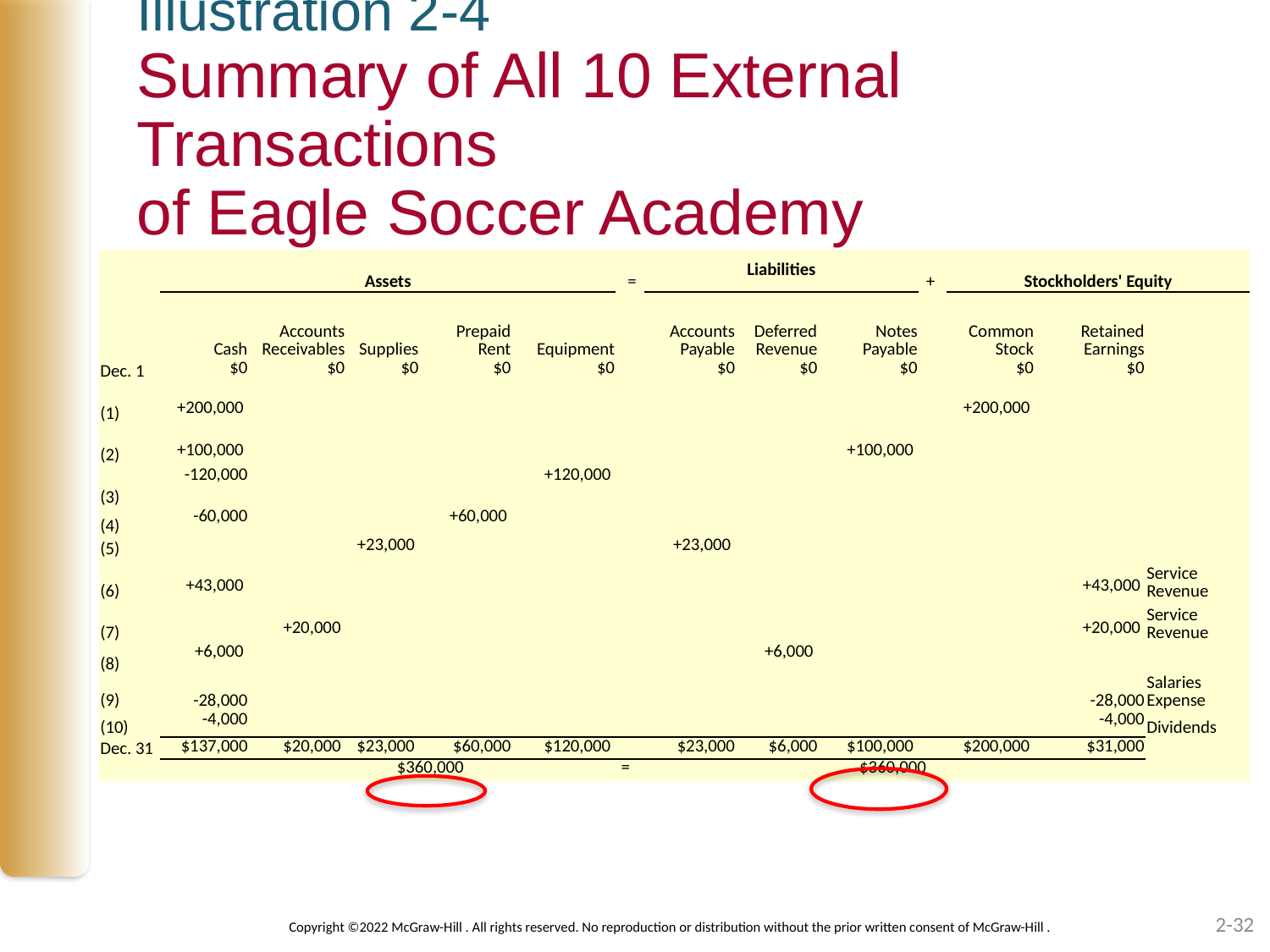

Illustration 2-4
Summary of All 10 External Transactions
of Eagle Soccer Academy
|  | Assets |  |  |  |  | = | Liabilities |  |  | + | Stockholders' Equity | Stockholders' Equity |  |
| --- | --- | --- | --- | --- | --- | --- | --- | --- | --- | --- | --- | --- | --- |
|  |  | Accounts Receivables |  | Prepaid Rent |  |  | Accounts Payable | Deferred Revenue | Notes Payable |  | Common Stock | Retained Earnings |  |
|  | Cash |  | Supplies |  | Equipment |  |  |  |  |  |  |  |  |
| Dec. 1 | $0 | $0 | $0 | $0 | $0 |  | $0 | $0 | $0 |  | $0 | $0 |  |
| (1) | +200,000 |  |  |  |  |  |  |  |  |  | +200,000 |  |  |
| (2) | +100,000 |  |  |  |  |  |  |  | +100,000 |  |  |  |  |
| (3) | -120,000 |  |  |  | +120,000 |  |  |  |  |  |  |  |  |
| (4) | -60,000 |  |  | +60,000 |  |  |  |  |  |  |  |  |  |
| (5) |  |  | +23,000 |  |  |  | +23,000 |  |  |  |  |  |  |
| (6) | +43,000 |  |  |  |  |  |  |  |  |  |  | +43,000 | Service Revenue |
| (7) |  | +20,000 |  |  |  |  |  |  |  |  |  | +20,000 | Service Revenue |
| (8) | +6,000 |  |  |  |  |  |  | +6,000 |  |  |  |  |  |
| (9) | -28,000 |  |  |  |  |  |  |  |  |  |  | -28,000 | Salaries Expense |
| (10) | -4,000 |  |  |  |  |  |  |  |  |  |  | -4,000 | Dividends |
| Dec. 31 | $137,000 | $20,000 | $23,000 | $60,000 | $120,000 |  | $23,000 | $6,000 | $100,000 |  | $200,000 | $31,000 |  |
|  |  | $360,000 |  |  |  | = | $360,000 |  |  |  |  |  |  |

2-32
Copyright ©2022 McGraw-Hill . All rights reserved. No reproduction or distribution without the prior written consent of McGraw-Hill .